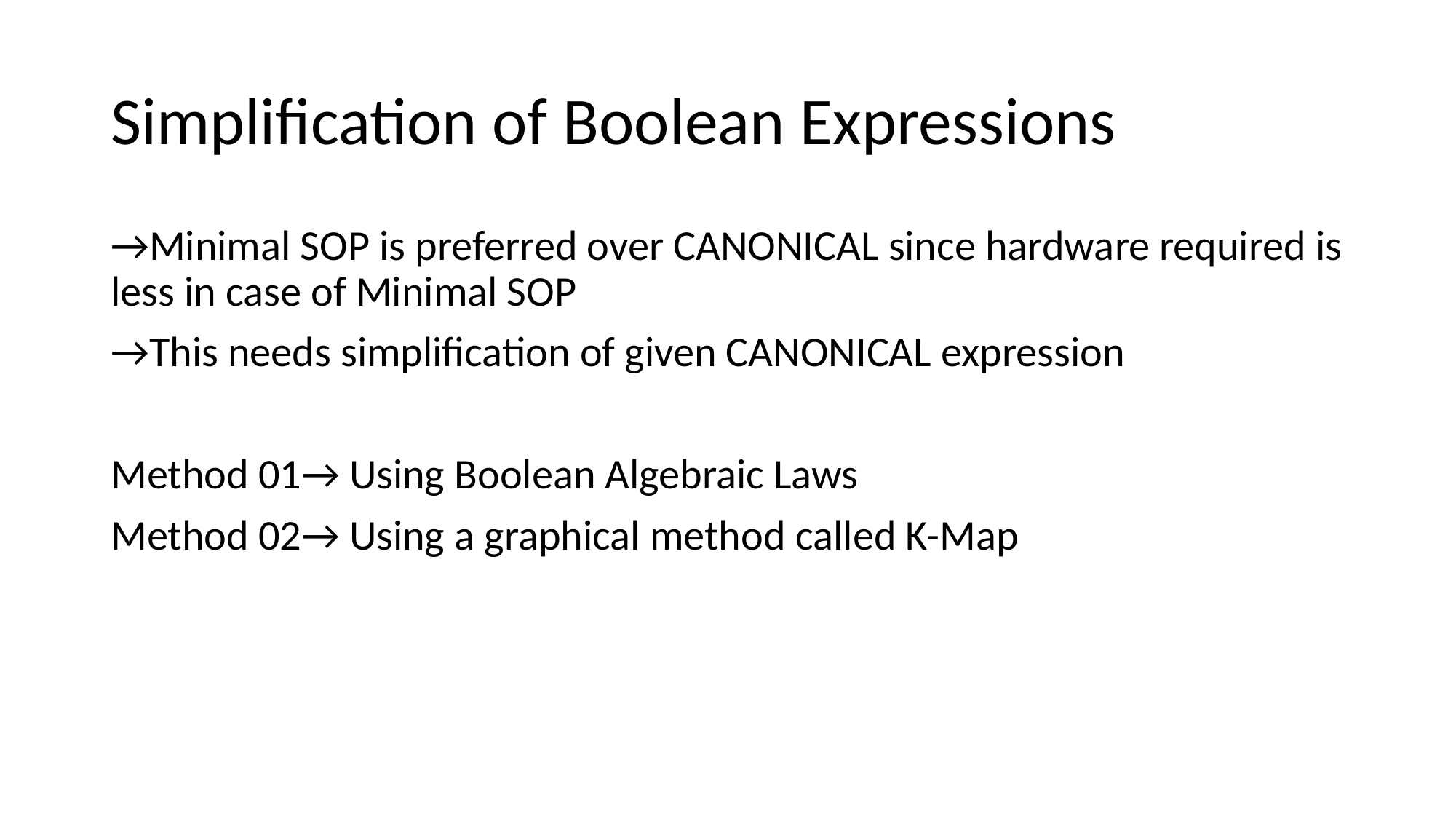

# Simplification of Boolean Expressions
→Minimal SOP is preferred over CANONICAL since hardware required is less in case of Minimal SOP
→This needs simplification of given CANONICAL expression

Method 01→ Using Boolean Algebraic Laws
Method 02→ Using a graphical method called K-Map